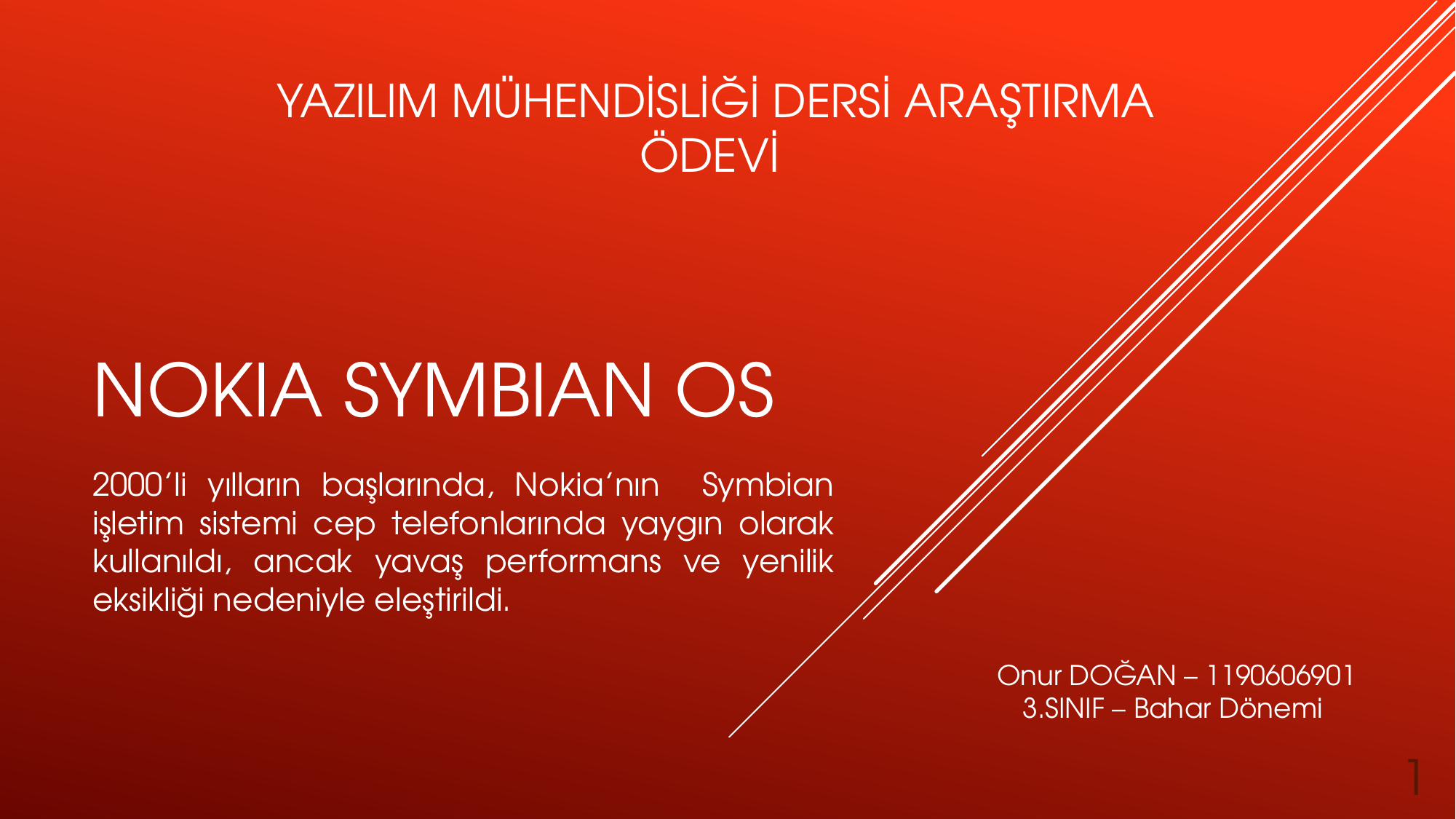

YAZILIM MÜHENDİSLİĞİ DERSİ ARAŞTIRMA ÖDEVİ
# NokIA sYMBıan OS
2000’li yılların başlarında, Nokia’nın  Symbian işletim sistemi cep telefonlarında yaygın olarak kullanıldı, ancak yavaş performans ve yenilik eksikliği nedeniyle eleştirildi.
Onur DOĞAN – 1190606901
3.SINIF – Bahar Dönemi
1